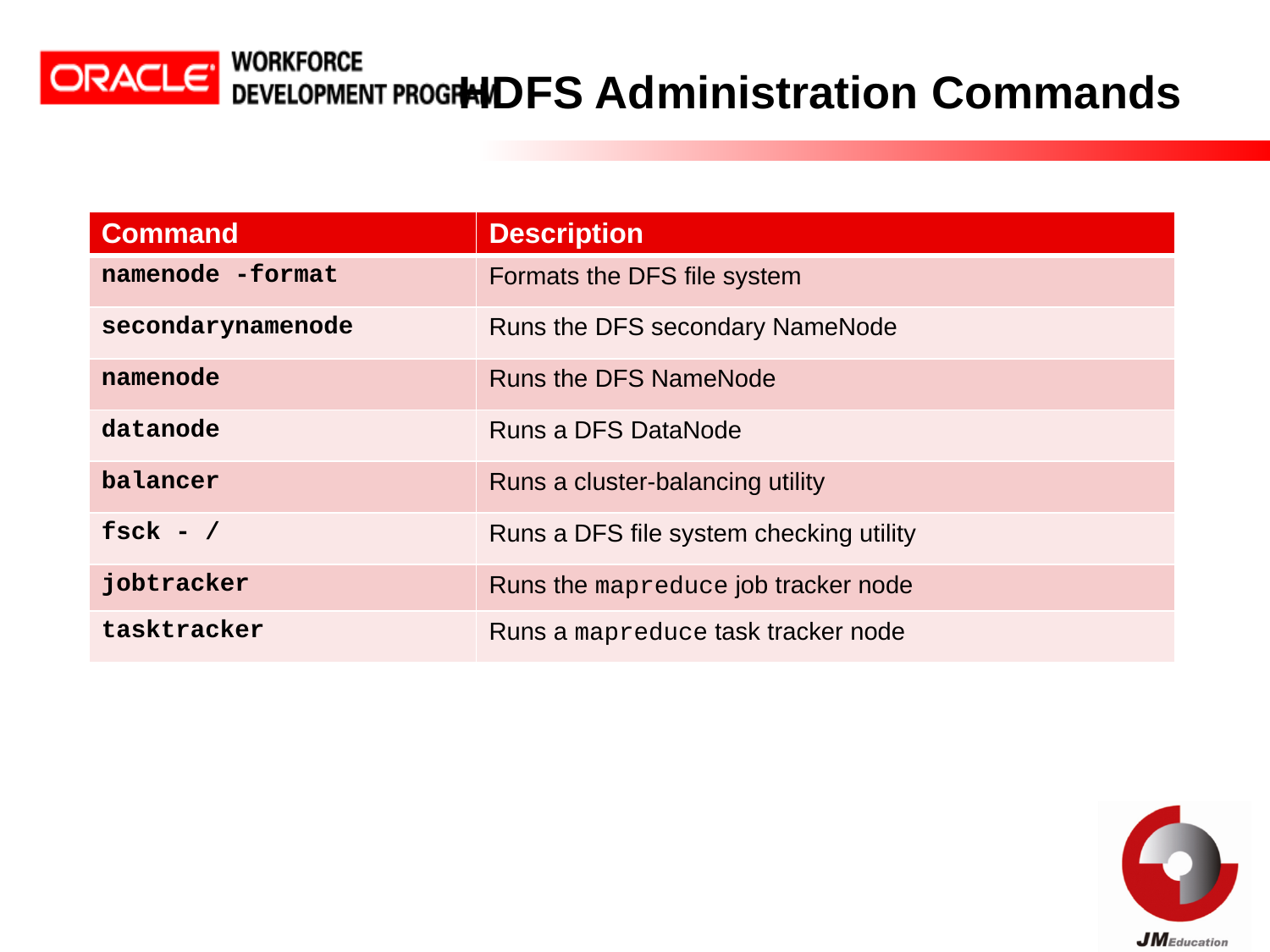

# HDFS Administration Commands
| Command | Description |
| --- | --- |
| namenode -format | Formats the DFS file system |
| secondarynamenode | Runs the DFS secondary NameNode |
| namenode | Runs the DFS NameNode |
| datanode | Runs a DFS DataNode |
| balancer | Runs a cluster-balancing utility |
| fsck - / | Runs a DFS file system checking utility |
| jobtracker | Runs the mapreduce job tracker node |
| tasktracker | Runs a mapreduce task tracker node |